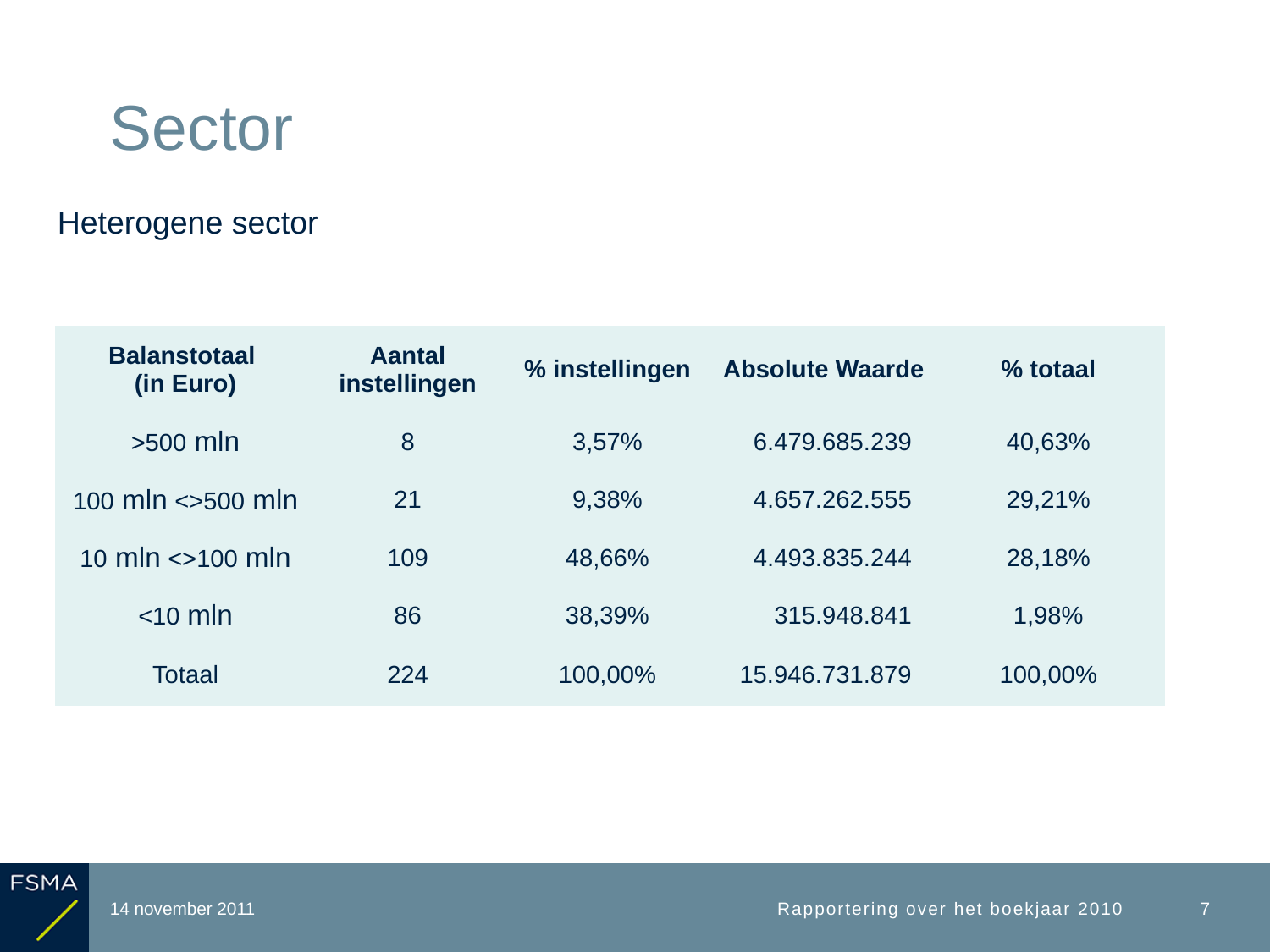

# Sector
Heterogene sector
| Balanstotaal (in Euro) | Aantal instellingen | % instellingen | Absolute Waarde | % totaal |
| --- | --- | --- | --- | --- |
| >500 mln | 8 | 3,57% | 6.479.685.239 | 40,63% |
| 100 mln <>500 mln | 21 | 9,38% | 4.657.262.555 | 29,21% |
| 10 mln <>100 mln | 109 | 48,66% | 4.493.835.244 | 28,18% |
| <10 mln | 86 | 38,39% | 315.948.841 | 1,98% |
| Totaal | 224 | 100,00% | 15.946.731.879 | 100,00% |
14 november 2011
Rapportering over het boekjaar 2010
7